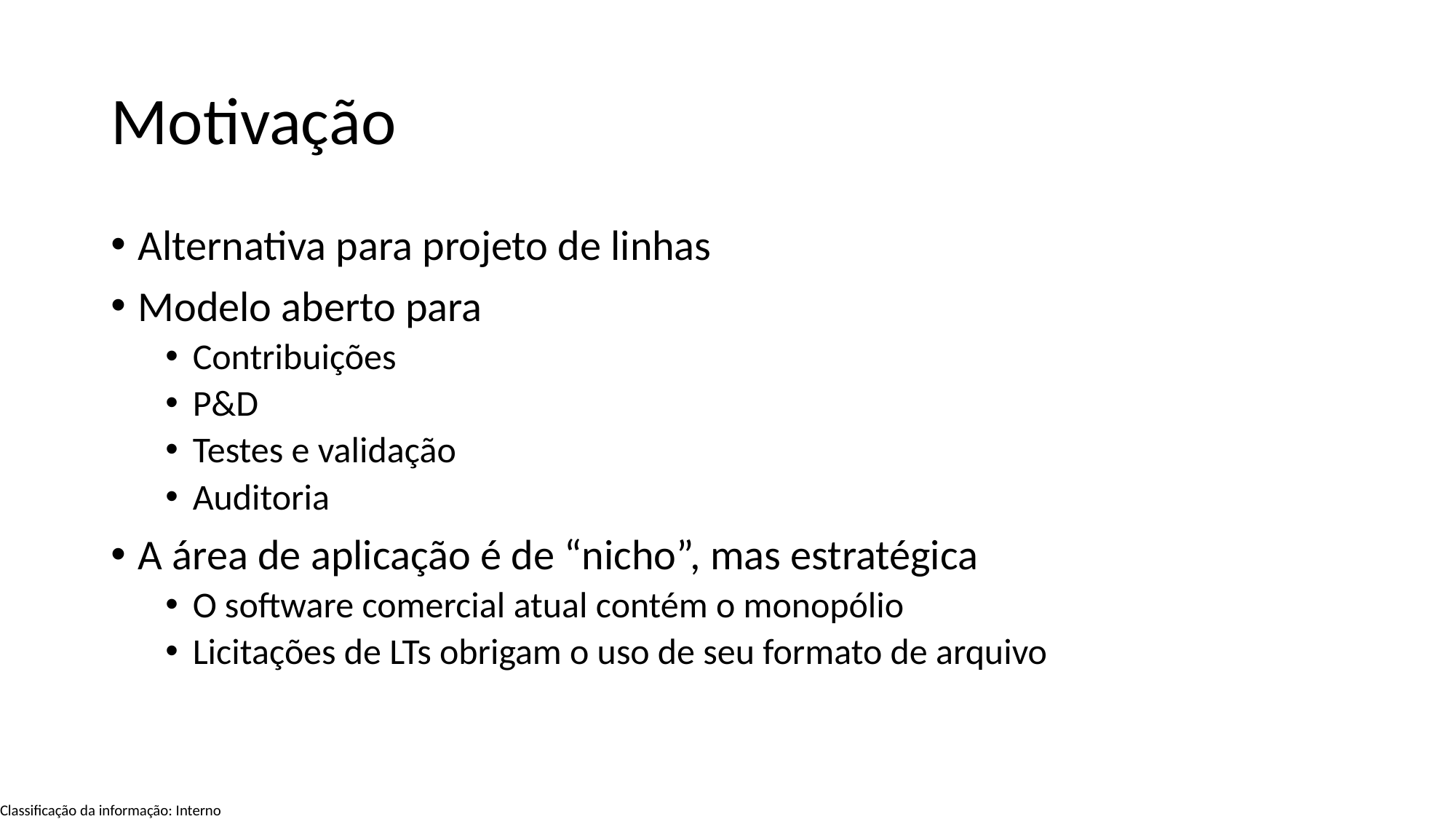

# Motivação
Alternativa para projeto de linhas
Modelo aberto para
Contribuições
P&D
Testes e validação
Auditoria
A área de aplicação é de “nicho”, mas estratégica
O software comercial atual contém o monopólio
Licitações de LTs obrigam o uso de seu formato de arquivo